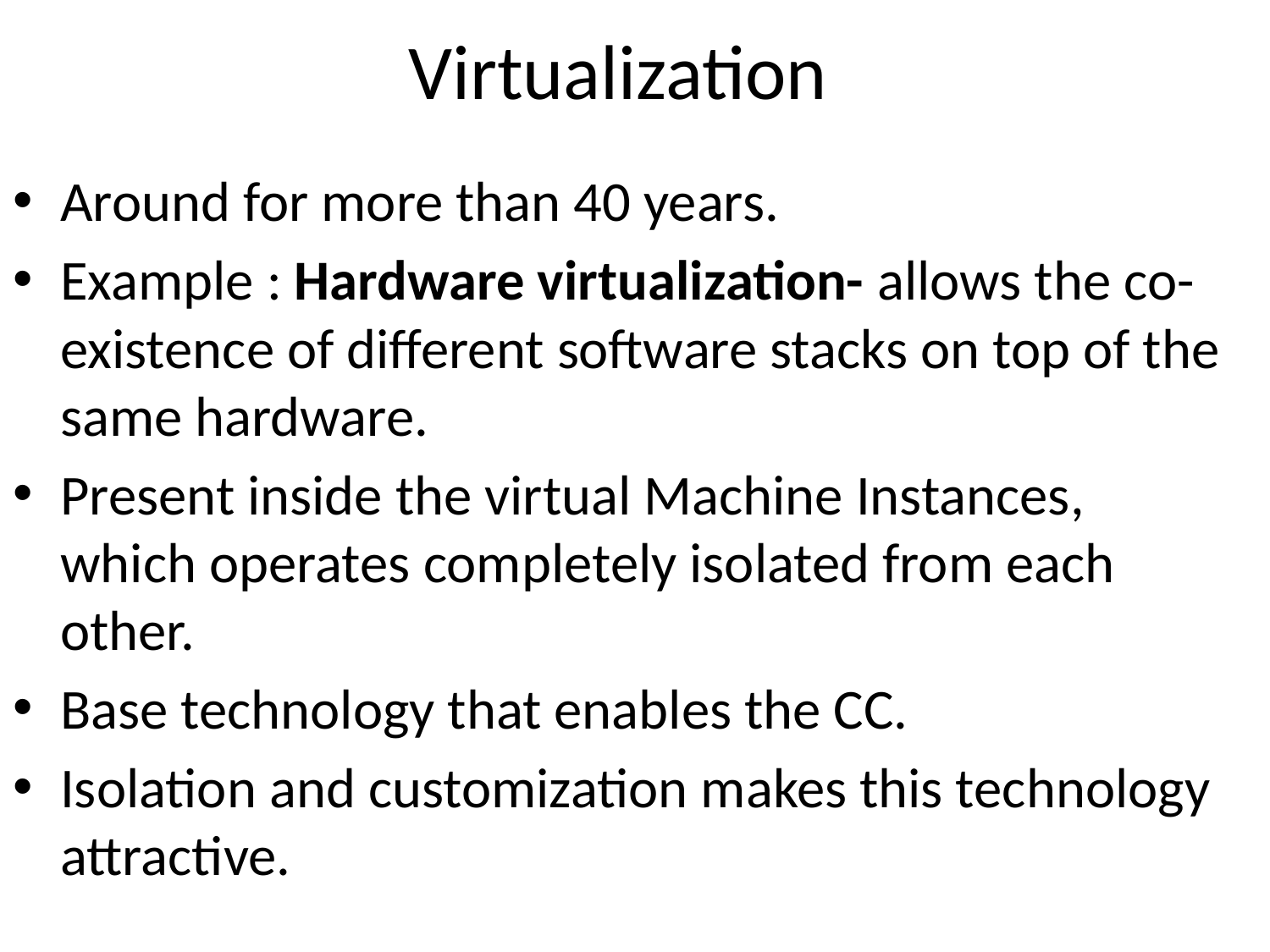

# Virtualization
Around for more than 40 years.
Example : Hardware virtualization- allows the co-existence of different software stacks on top of the same hardware.
Present inside the virtual Machine Instances, which operates completely isolated from each other.
Base technology that enables the CC.
Isolation and customization makes this technology attractive.